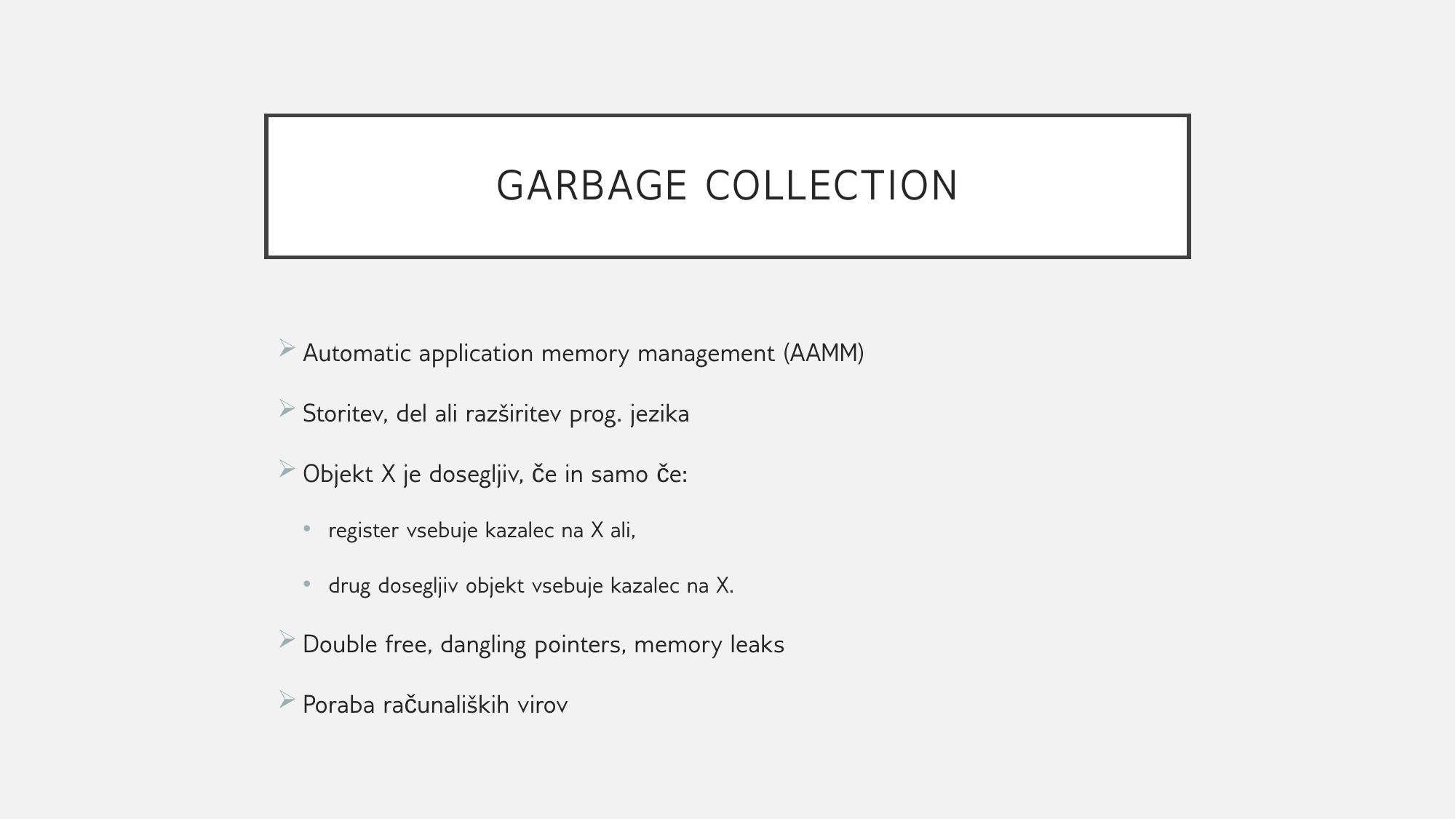

# GARBAGE COLLECTION
Automatic application memory management (AAMM)
Storitev, del ali razširitev prog. jezika
Objekt X je dosegljiv, če in samo če:
register vsebuje kazalec na X ali,
drug dosegljiv objekt vsebuje kazalec na X.
Double free, dangling pointers, memory leaks
Poraba računaliških virov